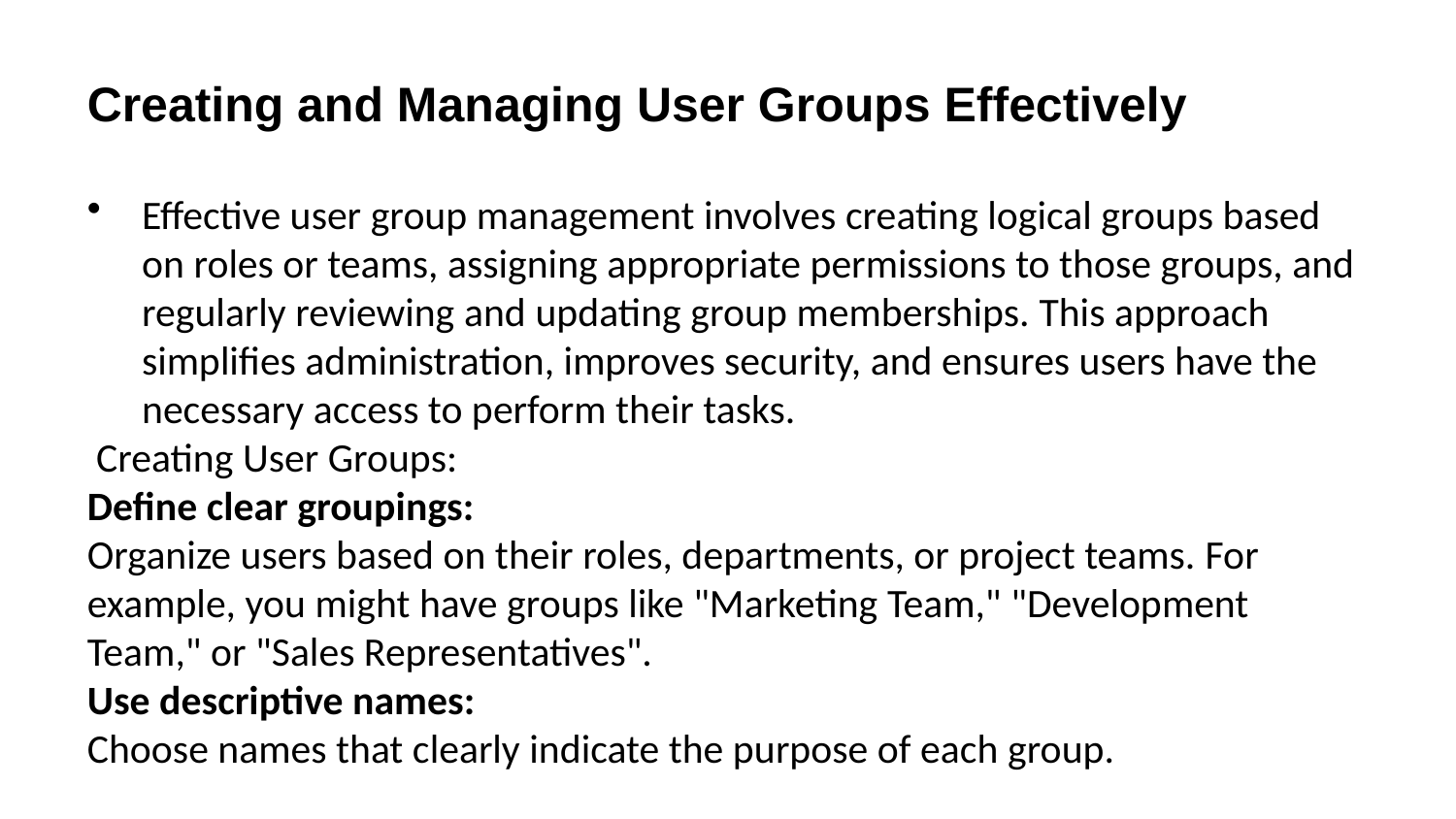

Creating and Managing User Groups Effectively
Effective user group management involves creating logical groups based on roles or teams, assigning appropriate permissions to those groups, and regularly reviewing and updating group memberships. This approach simplifies administration, improves security, and ensures users have the necessary access to perform their tasks.
 Creating User Groups:
Define clear groupings:
Organize users based on their roles, departments, or project teams. For example, you might have groups like "Marketing Team," "Development Team," or "Sales Representatives".
Use descriptive names:
Choose names that clearly indicate the purpose of each group.